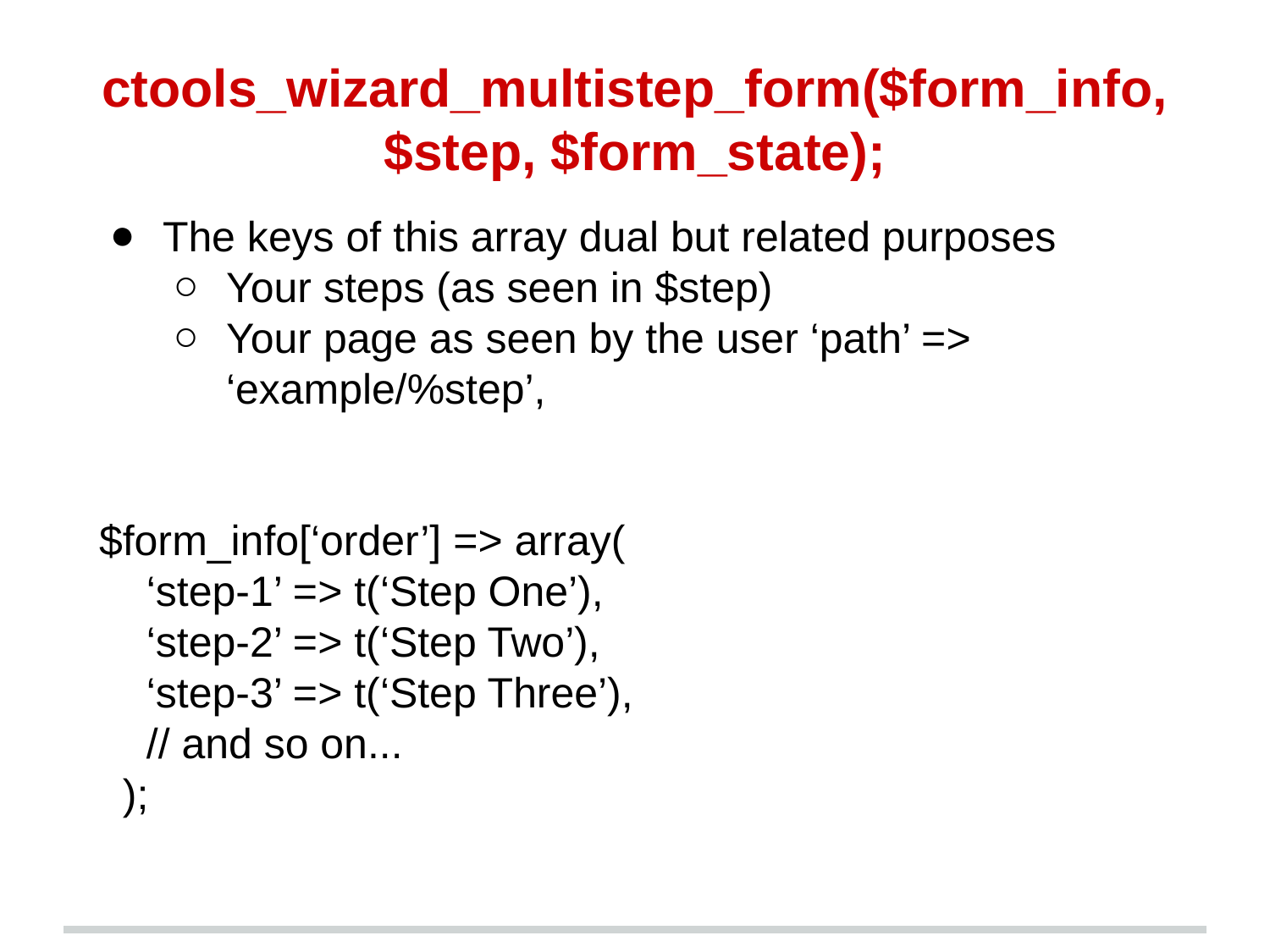

# ctools_wizard_multistep_form($form_info, $step, $form_state);
The keys of this array dual but related purposes
Your steps (as seen in $step)
Your page as seen by the user ‘path’ => ‘example/%step’,
$form_info[‘order’] => array(
    ‘step-1’ => t(‘Step One’),
    ‘step-2’ => t(‘Step Two’),
    ‘step-3’ => t(‘Step Three’),
    // and so on...
  );